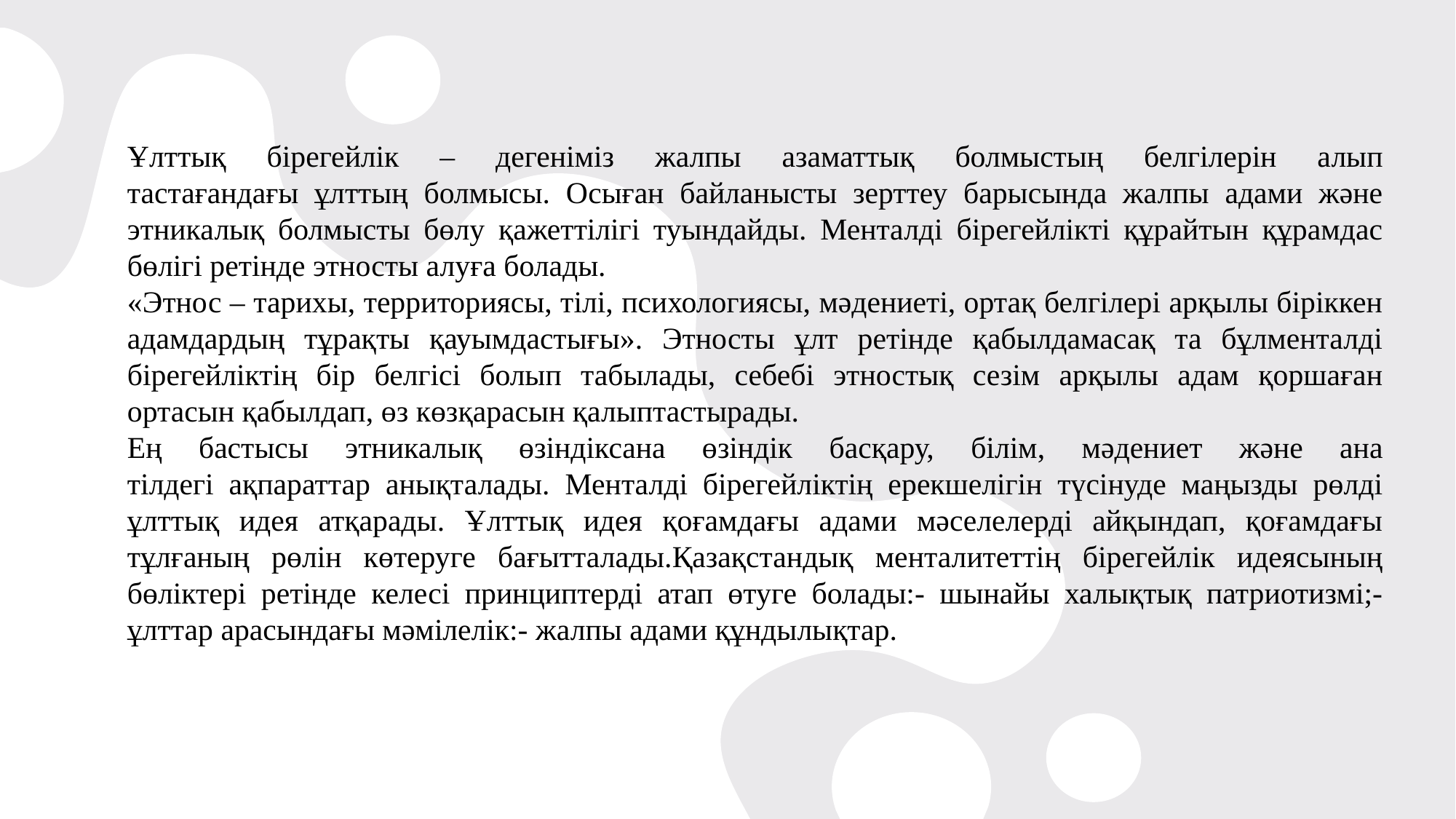

Ұлттық бірегейлік – дегеніміз жалпы азаматтық болмыстың белгілерін алып
тастағандағы ұлттың болмысы. Осыған байланысты зерттеу барысында жалпы адами және этникалық болмысты бөлу қажеттілігі туындайды. Менталді бірегейлікті құрайтын құрамдас бөлігі ретінде этносты алуға болады.
«Этнос – тарихы, территориясы, тілі, психологиясы, мәдениеті, ортақ белгілері арқылы біріккен
адамдардың тұрақты қауымдастығы». Этносты ұлт ретінде қабылдамасақ та бұлменталді бірегейліктің бір белгісі болып табылады, себебі этностық сезім арқылы адам қоршаған ортасын қабылдап, өз көзқарасын қалыптастырады.
Ең бастысы этникалық өзіндіксана өзіндік басқару, білім, мәдениет және ана
тілдегі ақпараттар анықталады. Менталді бірегейліктің ерекшелігін түсінуде маңызды рөлді ұлттық идея атқарады. Ұлттық идея қоғамдағы адами мәселелерді айқындап, қоғамдағы тұлғаның рөлін көтеруге бағытталады.Қазақстандық менталитеттің бірегейлік идеясының бөліктері ретінде келесі принциптерді атап өтуге болады:- шынайы халықтық патриотизмі;- ұлттар арасындағы мәмілелік:- жалпы адами құндылықтар.